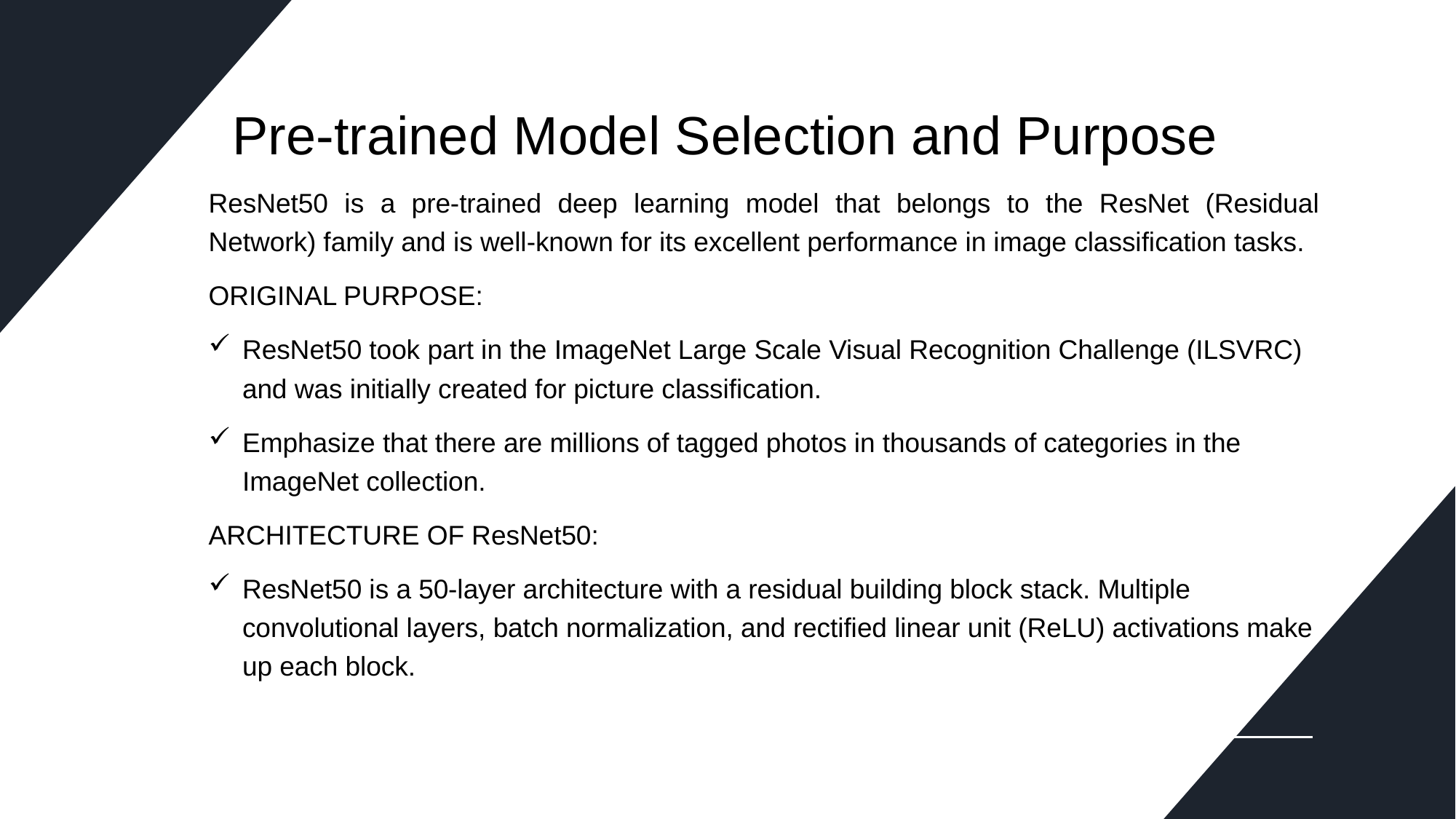

# Pre-trained Model Selection and Purpose
ResNet50 is a pre-trained deep learning model that belongs to the ResNet (Residual Network) family and is well-known for its excellent performance in image classification tasks.
ORIGINAL PURPOSE:
ResNet50 took part in the ImageNet Large Scale Visual Recognition Challenge (ILSVRC) and was initially created for picture classification.
Emphasize that there are millions of tagged photos in thousands of categories in the ImageNet collection.
ARCHITECTURE OF ResNet50:
ResNet50 is a 50-layer architecture with a residual building block stack. Multiple convolutional layers, batch normalization, and rectified linear unit (ReLU) activations make up each block.